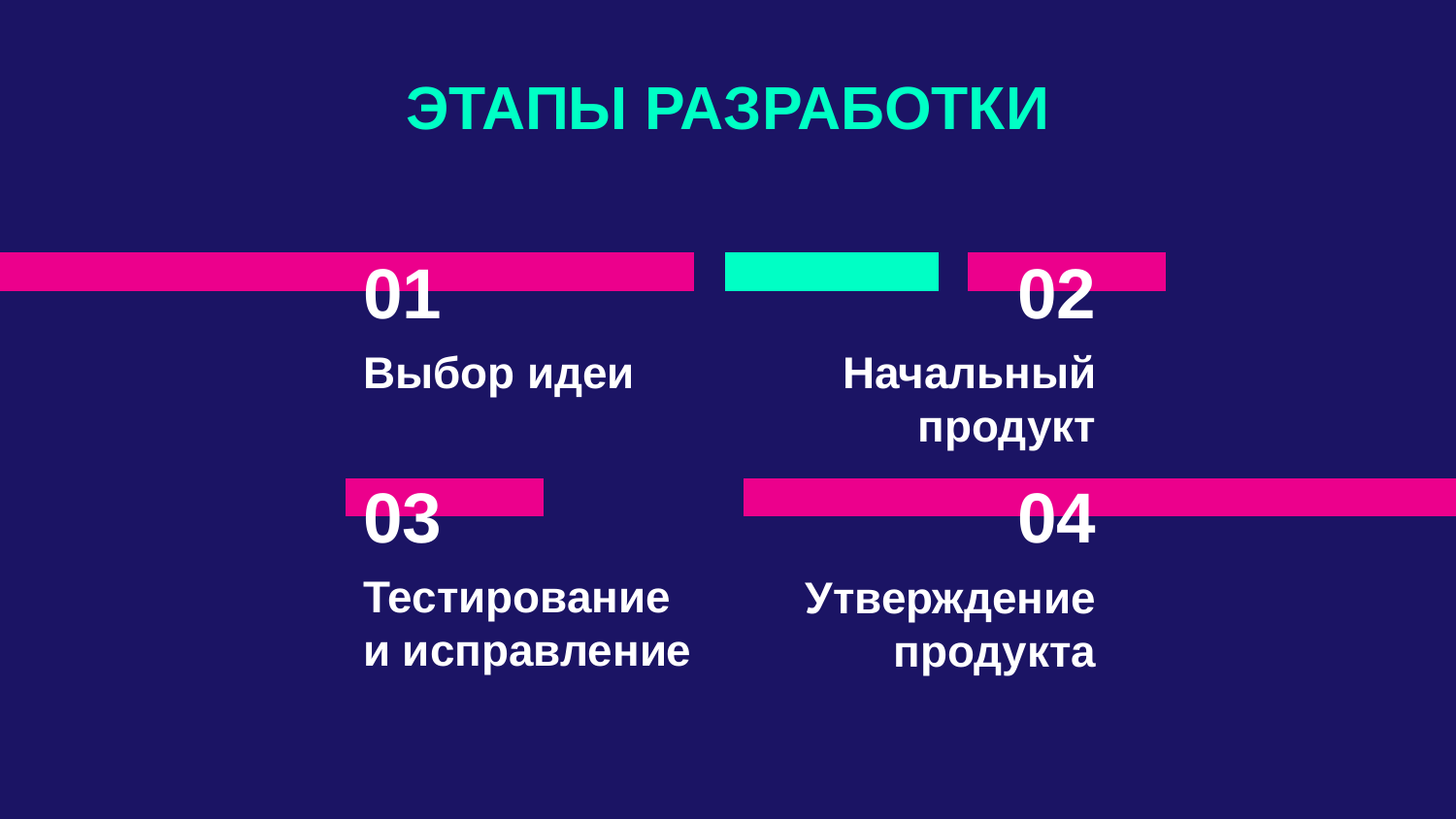

ЭТАПЫ РАЗРАБОТКИ
# 01
02
Выбор идеи
Начальный продукт
03
04
Тестирование
и исправление
Утверждение продукта